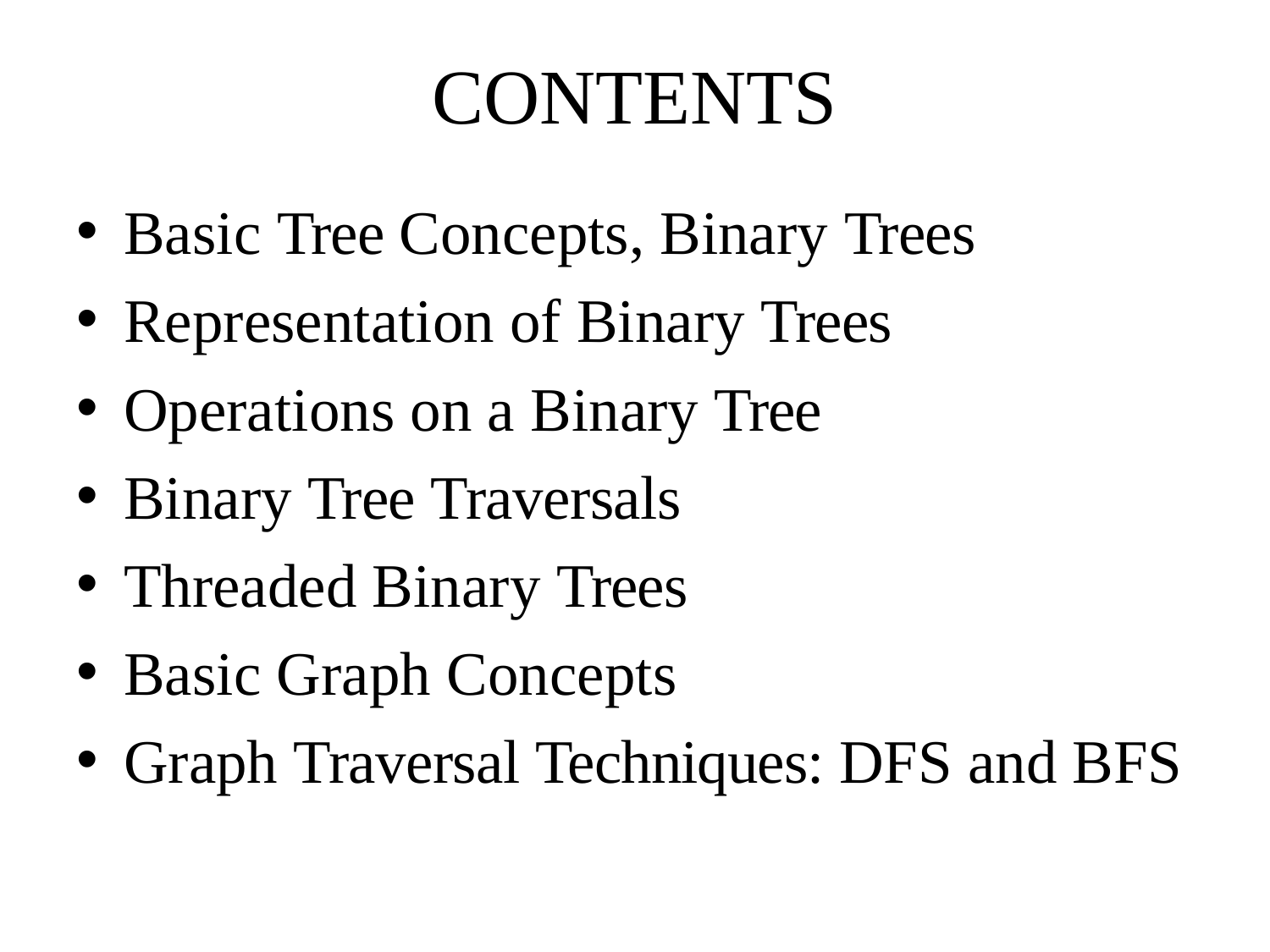

# CONTENTS
Basic Tree Concepts, Binary Trees
Representation of Binary Trees
Operations on a Binary Tree
Binary Tree Traversals
Threaded Binary Trees
Basic Graph Concepts
Graph Traversal Techniques: DFS and BFS